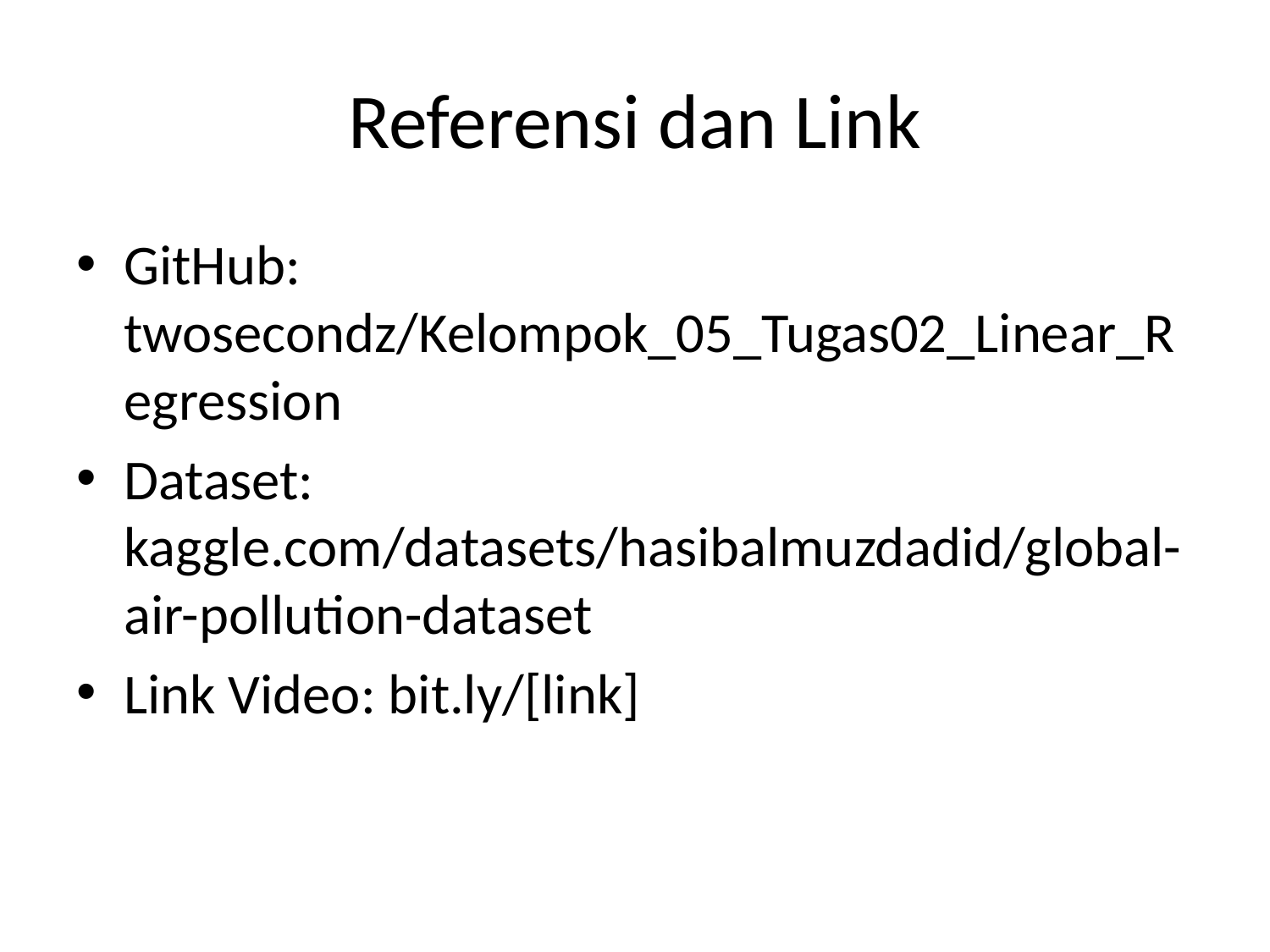

# Referensi dan Link
GitHub: twosecondz/Kelompok_05_Tugas02_Linear_Regression
Dataset: kaggle.com/datasets/hasibalmuzdadid/global-air-pollution-dataset
Link Video: bit.ly/[link]